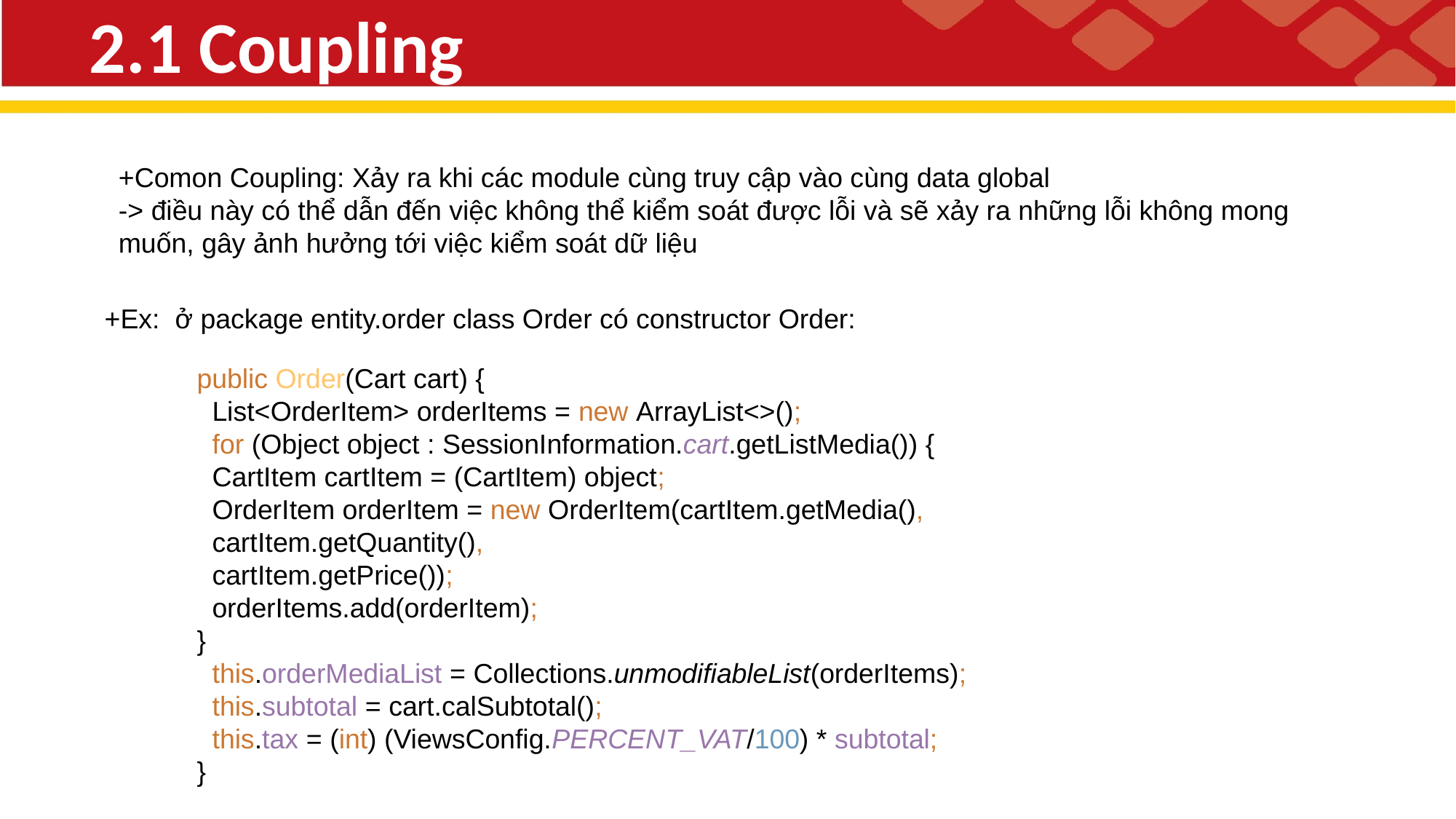

2.1 Coupling
+Comon Coupling: Xảy ra khi các module cùng truy cập vào cùng data global
-> điều này có thể dẫn đến việc không thể kiểm soát được lỗi và sẽ xảy ra những lỗi không mong muốn, gây ảnh hưởng tới việc kiểm soát dữ liệu
+Ex:  ở package entity.order class Order có constructor Order:

public Order(Cart cart) {
  List<OrderItem> orderItems = new ArrayList<>();
  for (Object object : SessionInformation.cart.getListMedia()) {
  CartItem cartItem = (CartItem) object;
  OrderItem orderItem = new OrderItem(cartItem.getMedia(),
  cartItem.getQuantity(),
  cartItem.getPrice());
  orderItems.add(orderItem);
}
  this.orderMediaList = Collections.unmodifiableList(orderItems);
  this.subtotal = cart.calSubtotal();
  this.tax = (int) (ViewsConfig.PERCENT_VAT/100) * subtotal;
}